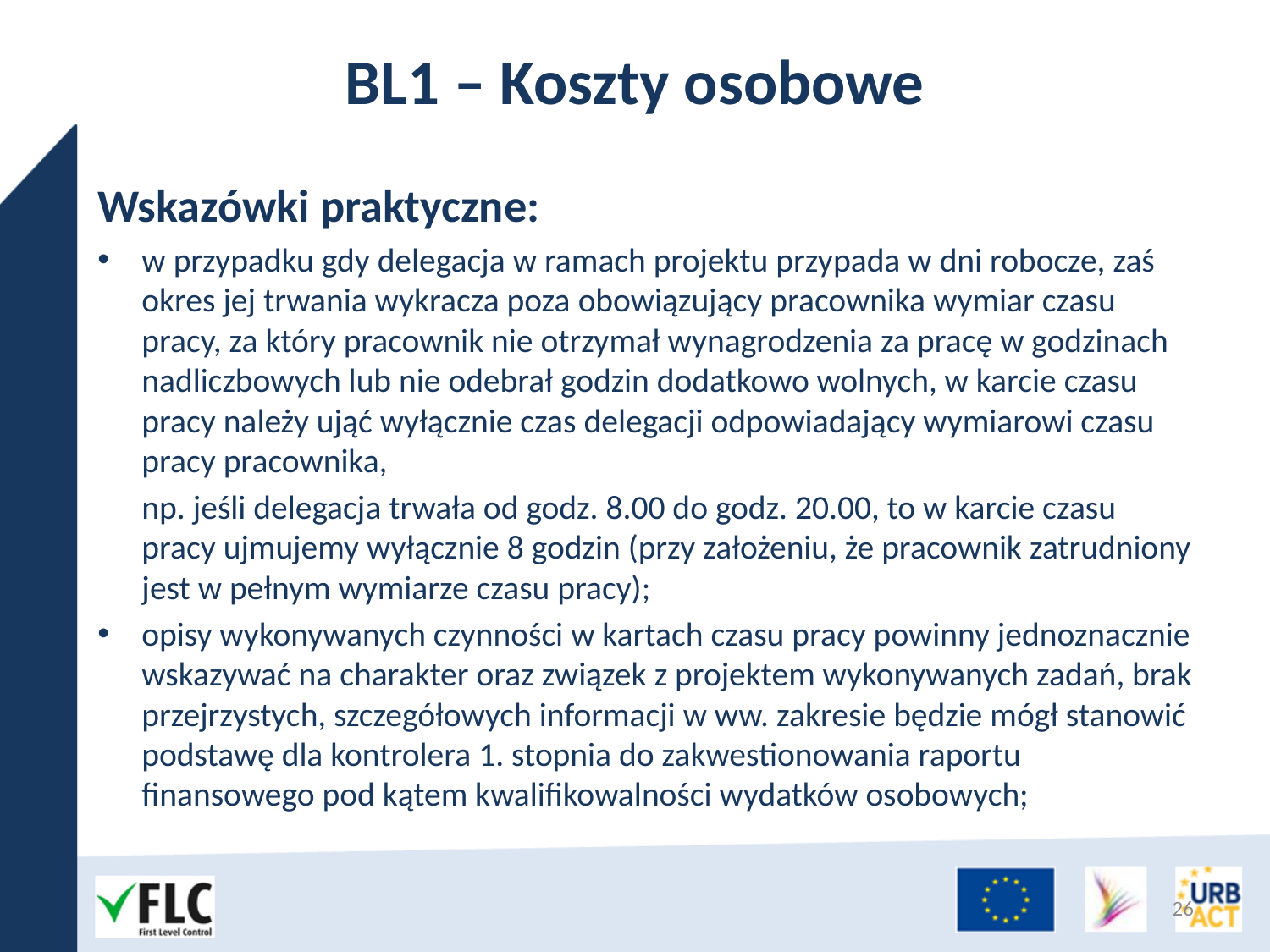

# BL1 – Koszty osobowe
Wskazówki praktyczne:
w przypadku gdy delegacja w ramach projektu przypada w dni robocze, zaś okres jej trwania wykracza poza obowiązujący pracownika wymiar czasu pracy, za który pracownik nie otrzymał wynagrodzenia za pracę w godzinach nadliczbowych lub nie odebrał godzin dodatkowo wolnych, w karcie czasu pracy należy ująć wyłącznie czas delegacji odpowiadający wymiarowi czasu pracy pracownika,
np. jeśli delegacja trwała od godz. 8.00 do godz. 20.00, to w karcie czasu pracy ujmujemy wyłącznie 8 godzin (przy założeniu, że pracownik zatrudniony jest w pełnym wymiarze czasu pracy);
opisy wykonywanych czynności w kartach czasu pracy powinny jednoznacznie wskazywać na charakter oraz związek z projektem wykonywanych zadań, brak przejrzystych, szczegółowych informacji w ww. zakresie będzie mógł stanowić podstawę dla kontrolera 1. stopnia do zakwestionowania raportu finansowego pod kątem kwalifikowalności wydatków osobowych;

26